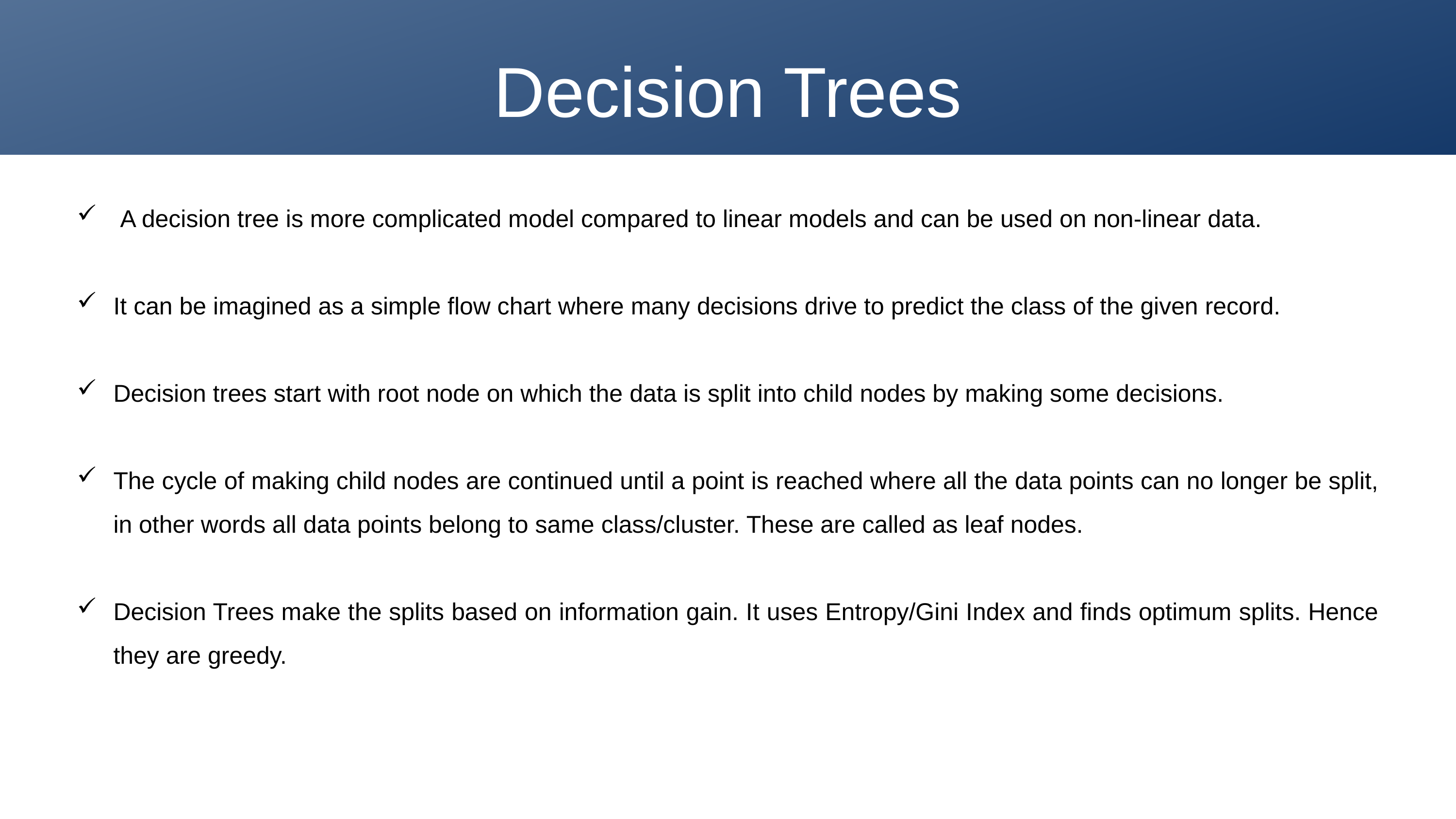

Decision Trees
 A decision tree is more complicated model compared to linear models and can be used on non-linear data.

It can be imagined as a simple flow chart where many decisions drive to predict the class of the given record.

Decision trees start with root node on which the data is split into child nodes by making some decisions.

The cycle of making child nodes are continued until a point is reached where all the data points can no longer be split, in other words all data points belong to same class/cluster. These are called as leaf nodes.

Decision Trees make the splits based on information gain. It uses Entropy/Gini Index and finds optimum splits. Hence they are greedy.